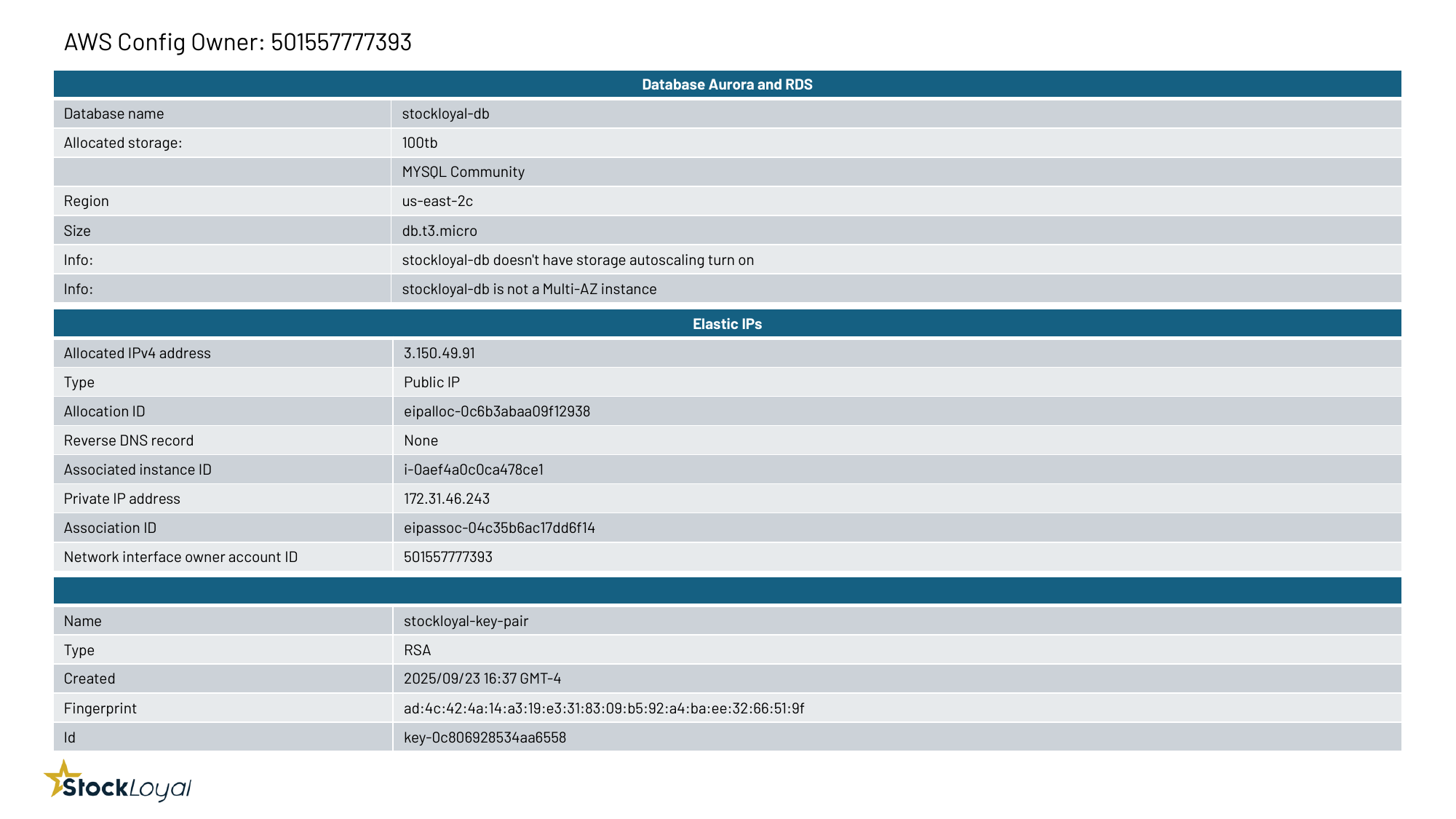

AWS Config Owner: 501557777393
| Database Aurora and RDS |  |
| --- | --- |
| Database name | stockloyal-db |
| Allocated storage: | 100tb |
|  | MYSQL Community |
| Region | us-east-2c |
| Size | db.t3.micro |
| Info: | stockloyal-db doesn't have storage autoscaling turn on |
| Info: | stockloyal-db is not a Multi-AZ instance |
| Elastic IPs |  |
| --- | --- |
| Allocated IPv4 address | 3.150.49.91 |
| Type | Public IP |
| Allocation ID | eipalloc-0c6b3abaa09f12938 |
| Reverse DNS record | None |
| Associated instance ID | i-0aef4a0c0ca478ce1 |
| Private IP address | 172.31.46.243 |
| Association ID | eipassoc-04c35b6ac17dd6f14 |
| Network interface owner account ID | 501557777393 |
|  |  |
| --- | --- |
| Name | stockloyal-key-pair |
| Type | RSA |
| Created | 2025/09/23 16:37 GMT-4 |
| Fingerprint | ad:4c:42:4a:14:a3:19:e3:31:83:09:b5:92:a4:ba:ee:32:66:51:9f |
| Id | key-0c806928534aa6558 |